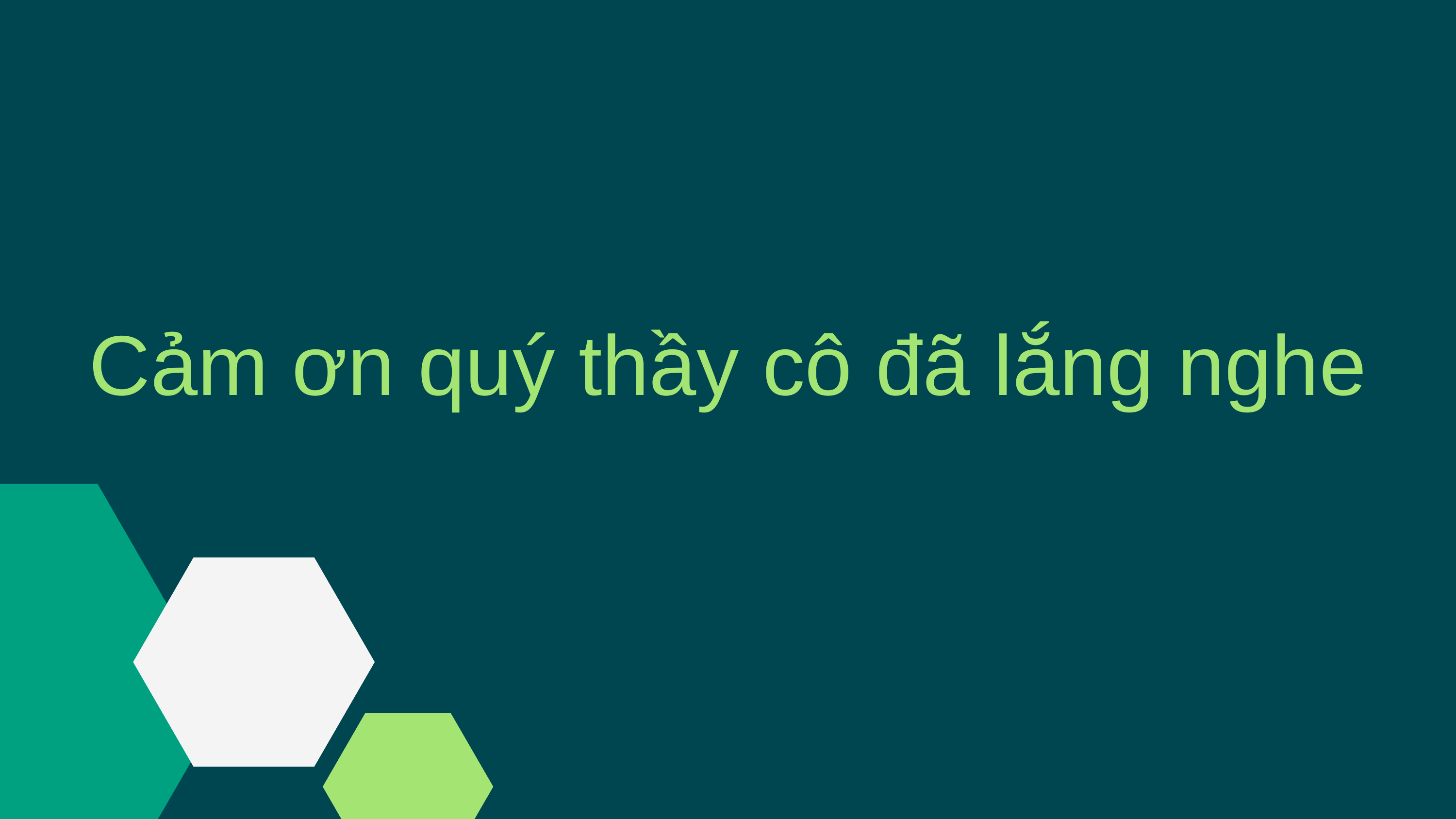

Cảm ơn quý thầy cô đã lắng nghe